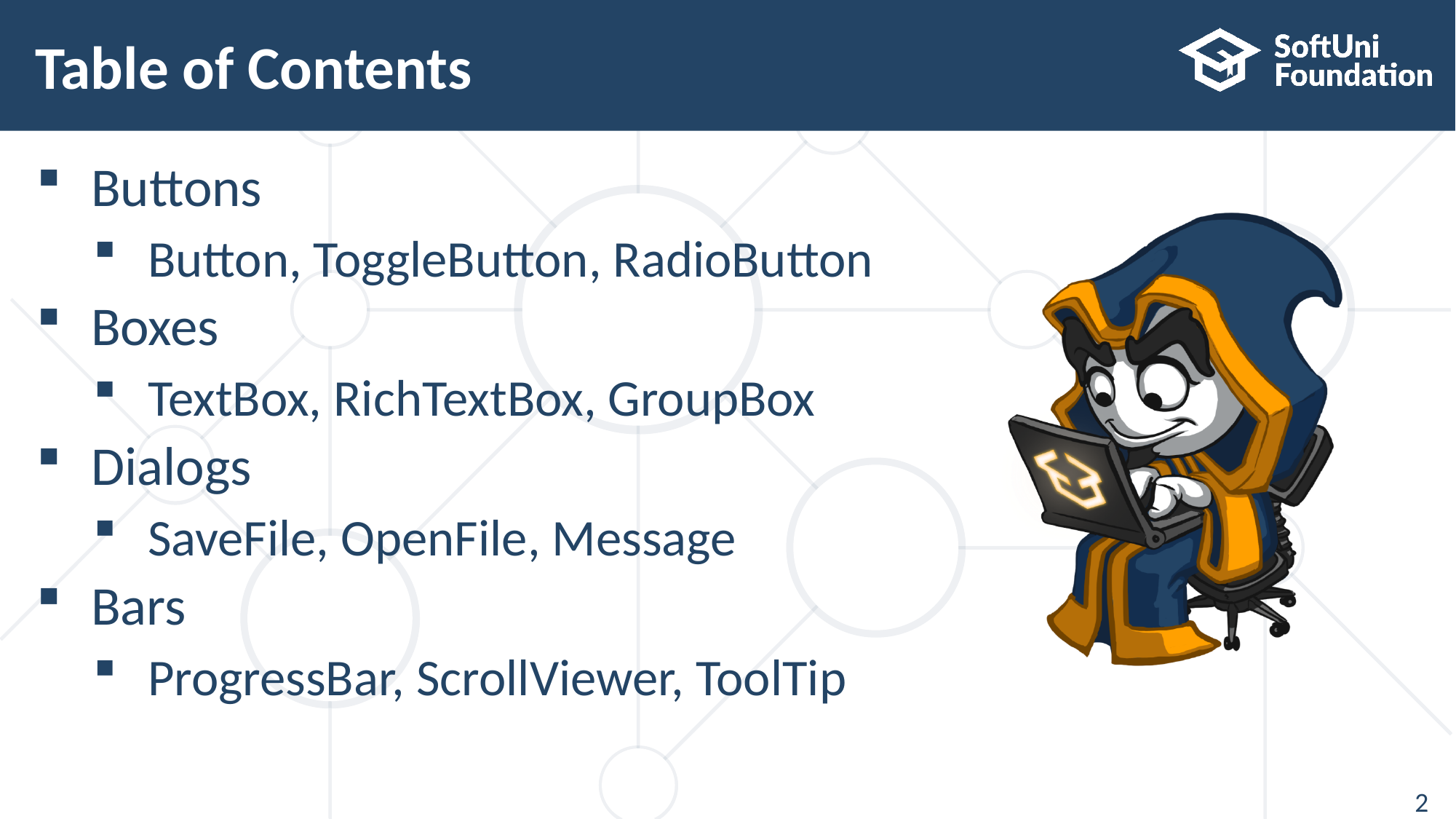

# Table of Contents
Buttons
Button, ToggleButton, RadioButton
Boxes
TextBox, RichTextBox, GroupBox
Dialogs
SaveFile, OpenFile, Message
Bars
ProgressBar, ScrollViewer, ToolTip
2